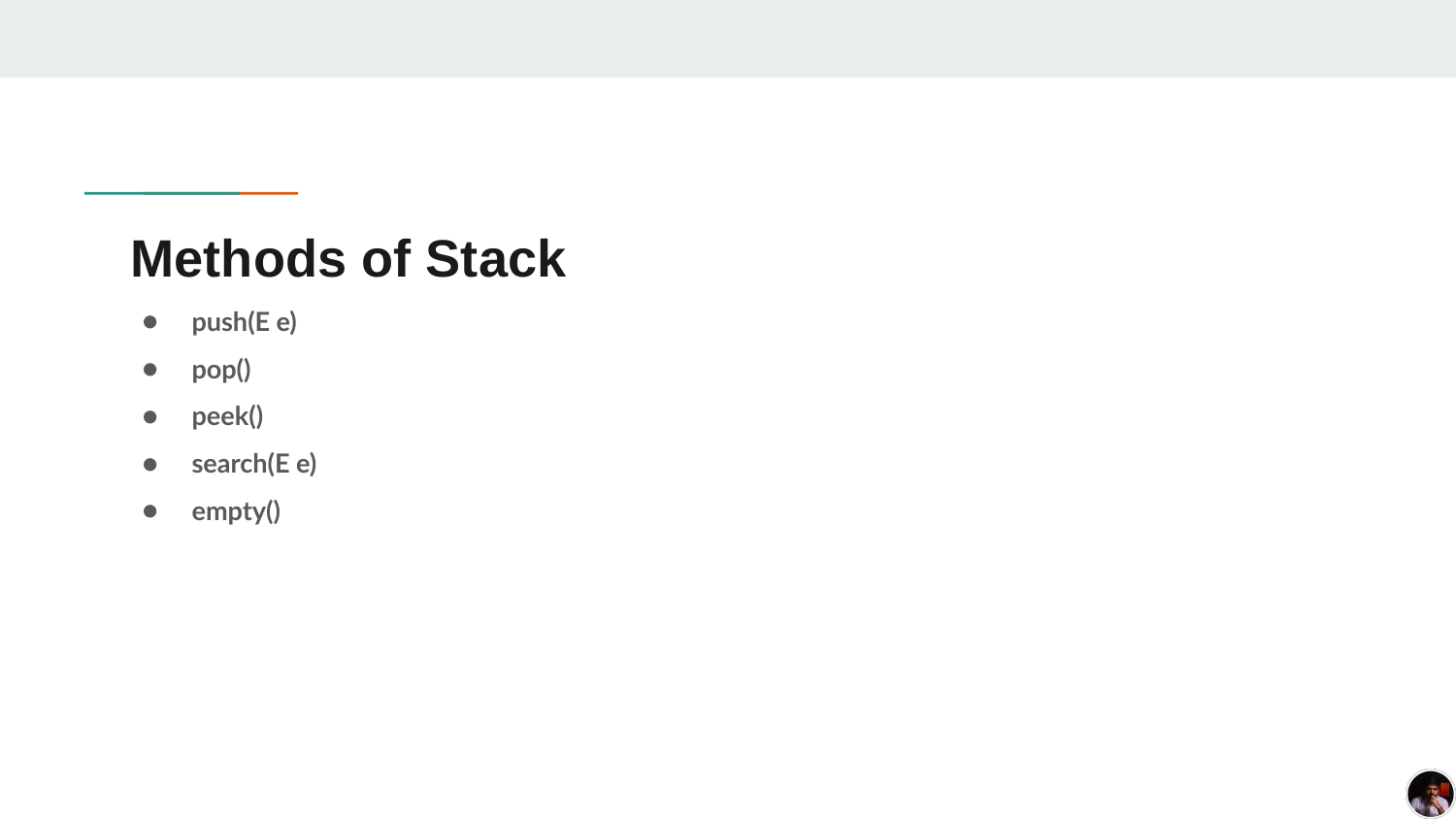

# Methods of Stack
push(E e)
pop()
peek()
search(E e)
empty()